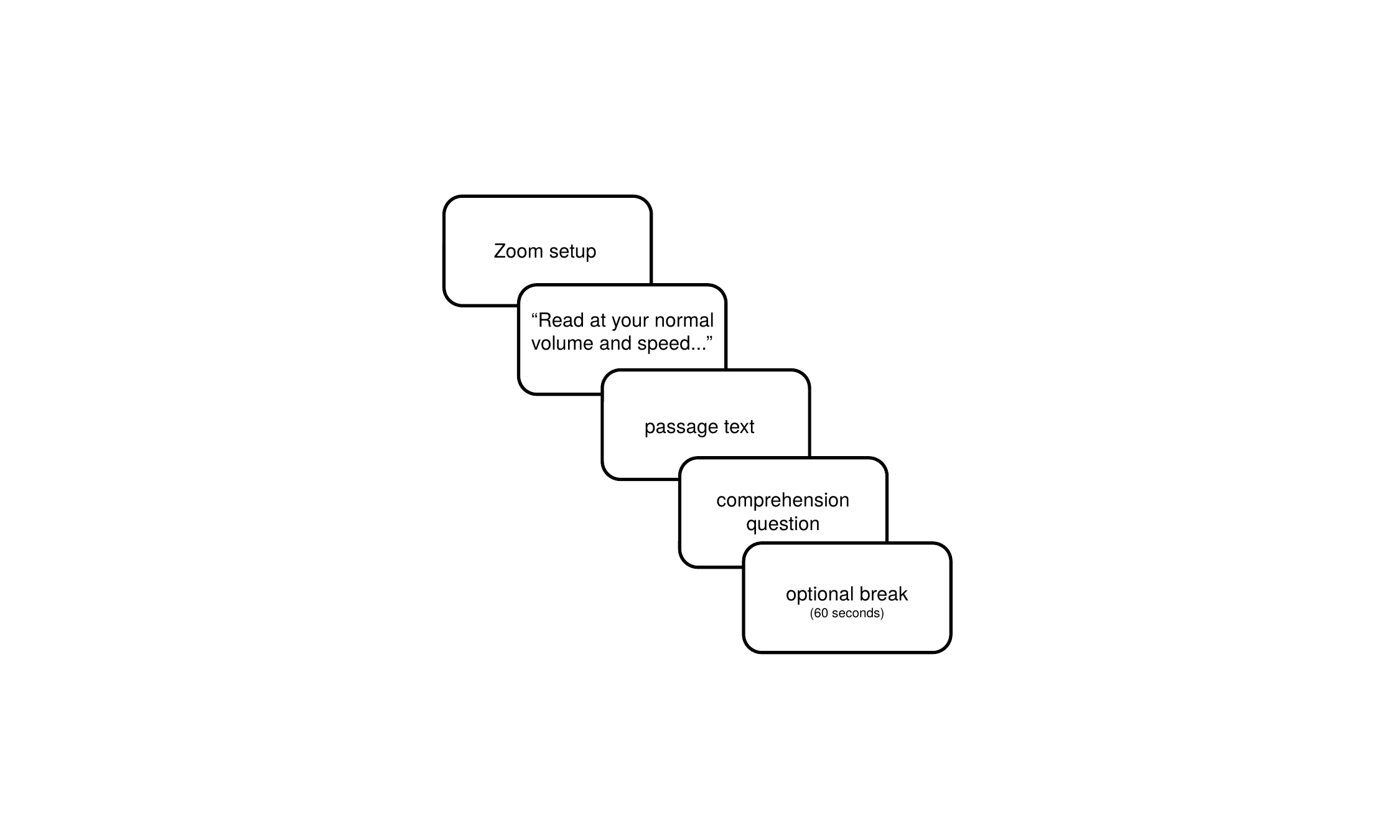

Zoom setup

“Read at your normal volume and speed...”

passage text

comprehension
question

optional break
(60 seconds)